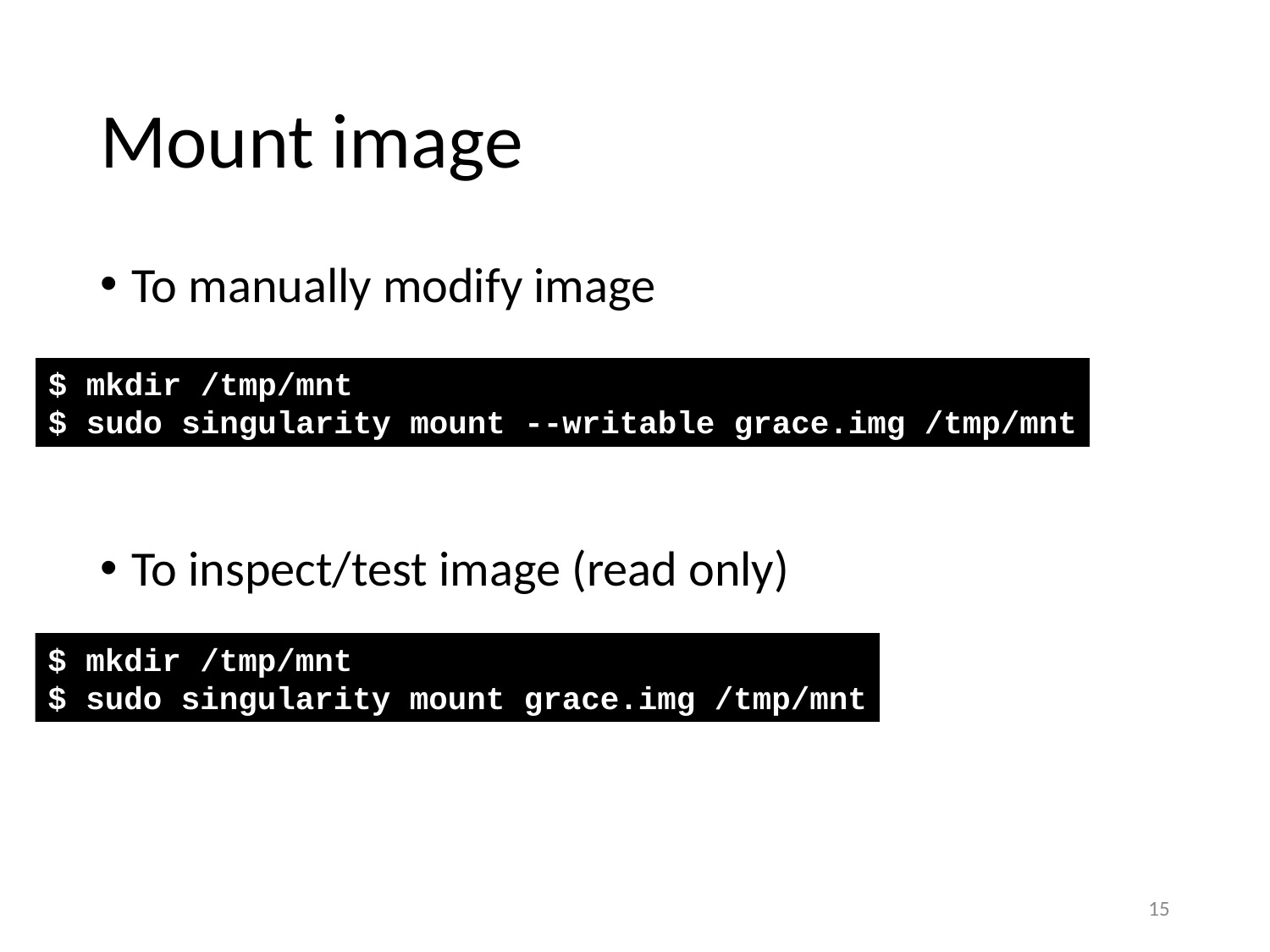

# Mount image
To manually modify image

To inspect/test image (read only)
$ mkdir /tmp/mnt
$ sudo singularity mount --writable grace.img /tmp/mnt
$ mkdir /tmp/mnt
$ sudo singularity mount grace.img /tmp/mnt
15